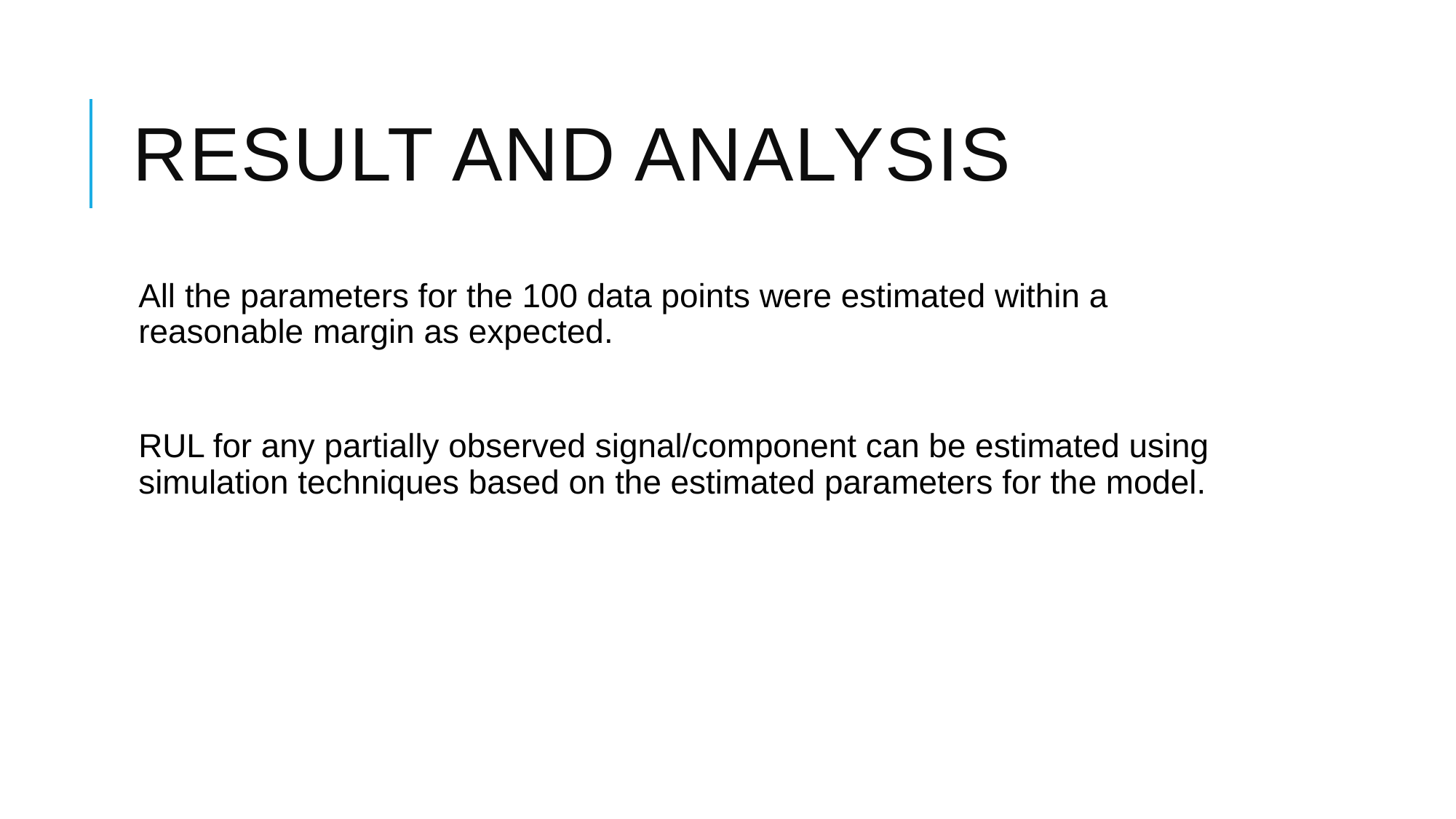

# Result and Analysis
All the parameters for the 100 data points were estimated within a reasonable margin as expected.

RUL for any partially observed signal/component can be estimated using simulation techniques based on the estimated parameters for the model.